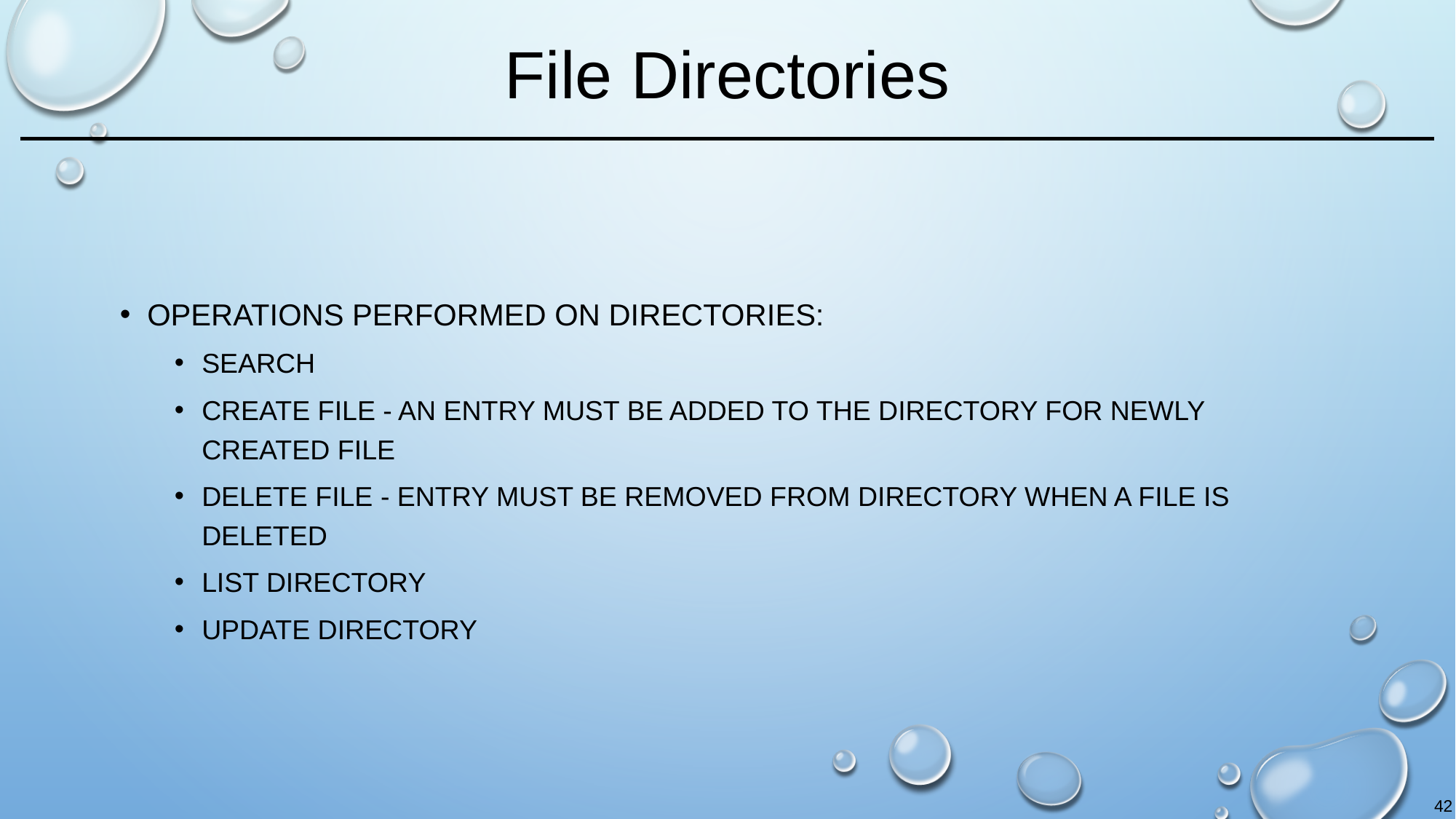

# File Directories
Operations performed on directories:
Search
Create file - an entry must be added to the directory for newly created file
Delete file - entry must be removed from directory when a file is deleted
List directory
Update directory
42